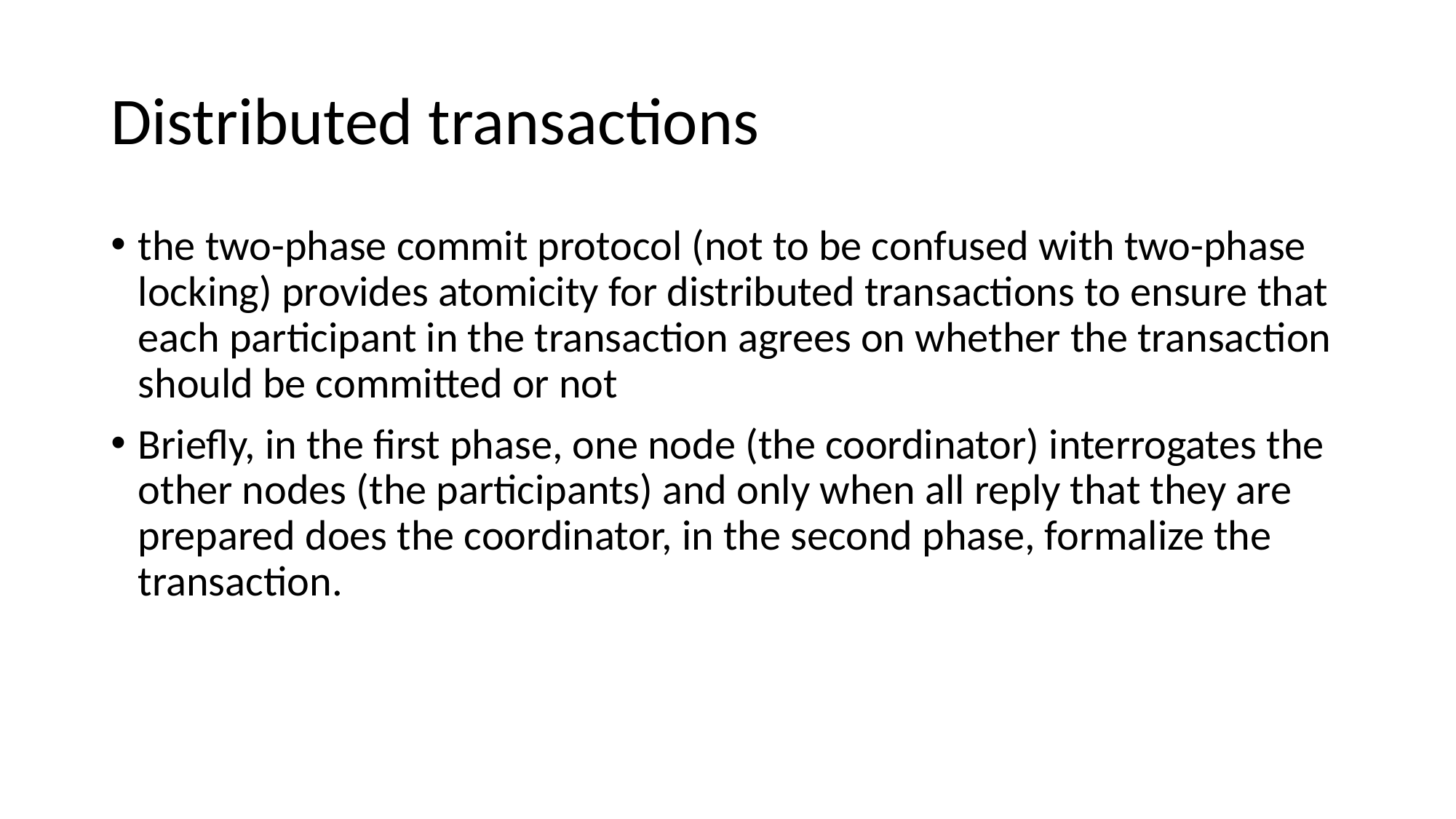

# Distributed transactions
the two-phase commit protocol (not to be confused with two-phase locking) provides atomicity for distributed transactions to ensure that each participant in the transaction agrees on whether the transaction should be committed or not
Briefly, in the first phase, one node (the coordinator) interrogates the other nodes (the participants) and only when all reply that they are prepared does the coordinator, in the second phase, formalize the transaction.